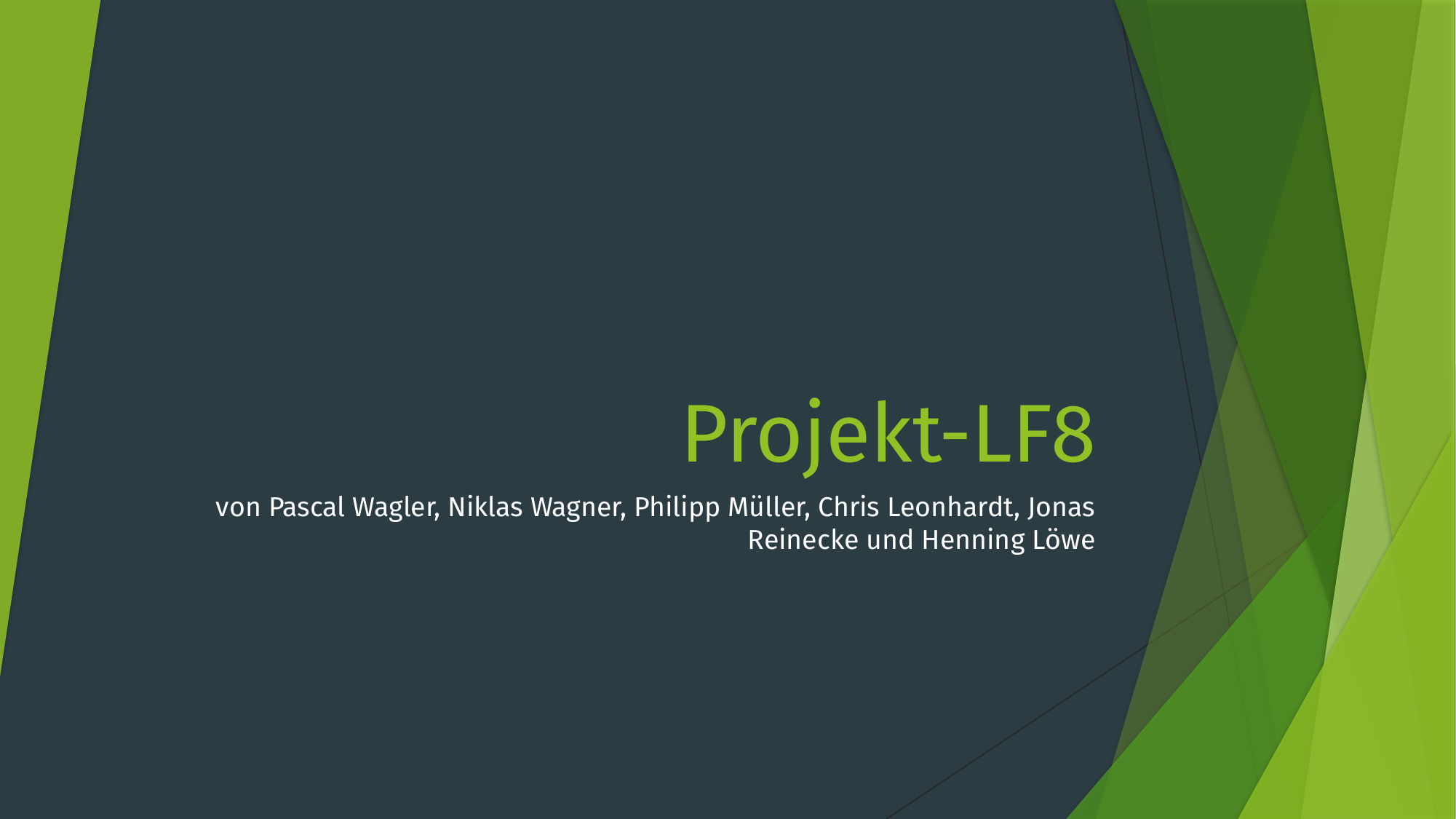

# Projekt-LF8
von Pascal Wagler, Niklas Wagner, Philipp Müller, Chris Leonhardt, Jonas Reinecke und Henning Löwe